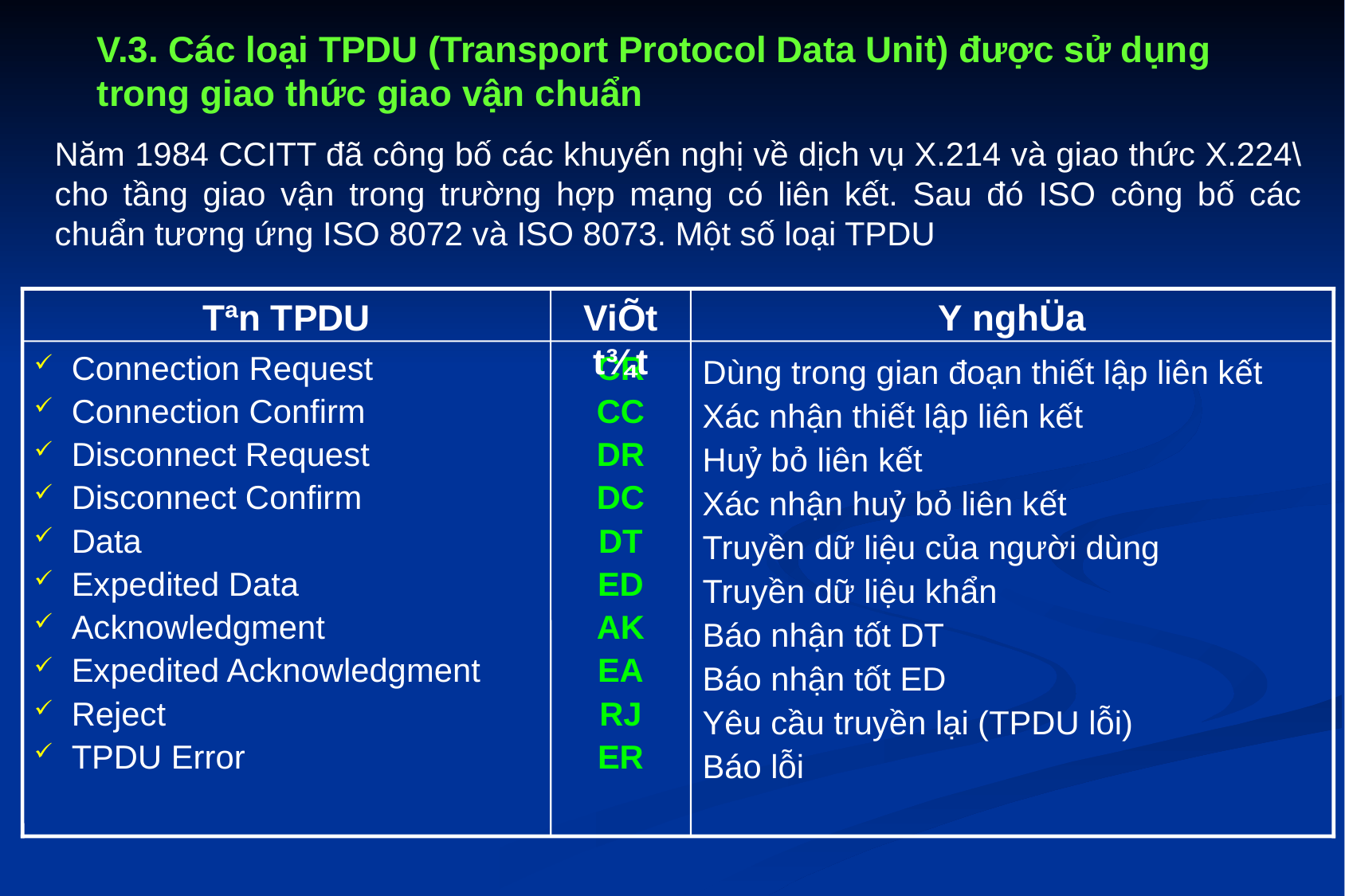

V.3. Các loại TPDU (Transport Protocol Data Unit) được sử dụng trong giao thức giao vận chuẩn
Năm 1984 CCITT đã công bố các khuyến nghị về dịch vụ X.214 và giao thức X.224\cho tầng giao vận trong trường hợp mạng có liên kết. Sau đó ISO công bố các chuẩn tương ứng ISO 8072 và ISO 8073. Một số loại TPDU
Tªn TPDU

ViÕt t¾t

Y nghÜa

 Connection Request
 Connection Confirm
 Disconnect Request
 Disconnect Confirm
 Data
 Expedited Data
 Acknowledgment
 Expedited Acknowledgment
 Reject
 TPDU Error

CR
CC
DR
DC
DT
ED
AK
EA
RJ
ER
Dùng trong gian đoạn thiết lập liên kết
Xác nhận thiết lập liên kết
Huỷ bỏ liên kết
Xác nhận huỷ bỏ liên kết
Truyền dữ liệu của người dùng
Truyền dữ liệu khẩn
Báo nhận tốt DT
Báo nhận tốt ED
Yêu cầu truyền lại (TPDU lỗi)
Báo lỗi